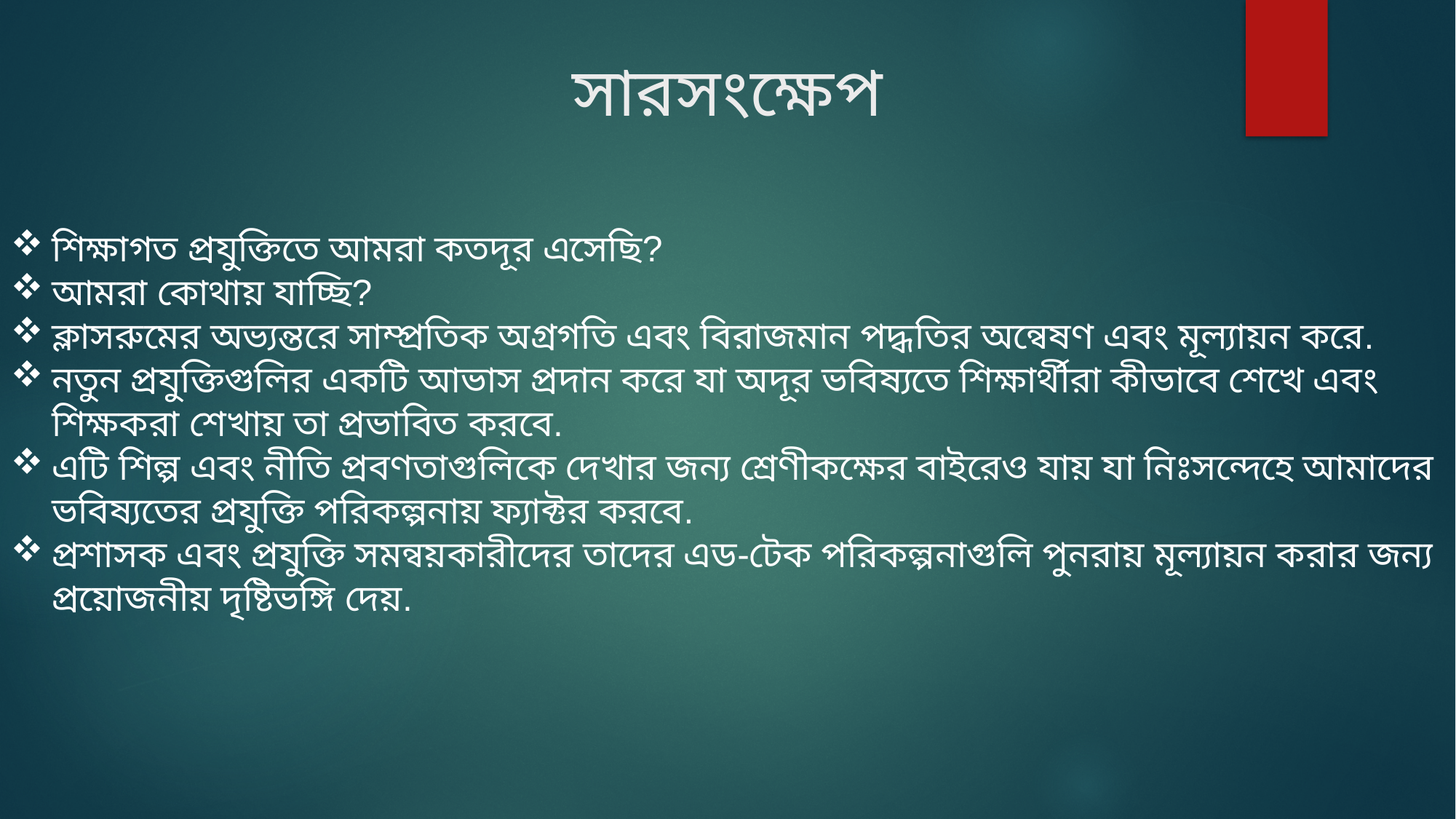

# সারসংক্ষেপ
শিক্ষাগত প্রযুক্তিতে আমরা কতদূর এসেছি?
আমরা কোথায় যাচ্ছি?
ক্লাসরুমের অভ্যন্তরে সাম্প্রতিক অগ্রগতি এবং বিরাজমান পদ্ধতির অন্বেষণ এবং মূল্যায়ন করে.
নতুন প্রযুক্তিগুলির একটি আভাস প্রদান করে যা অদূর ভবিষ্যতে শিক্ষার্থীরা কীভাবে শেখে এবং শিক্ষকরা শেখায় তা প্রভাবিত করবে.
এটি শিল্প এবং নীতি প্রবণতাগুলিকে দেখার জন্য শ্রেণীকক্ষের বাইরেও যায় যা নিঃসন্দেহে আমাদের ভবিষ্যতের প্রযুক্তি পরিকল্পনায় ফ্যাক্টর করবে.
প্রশাসক এবং প্রযুক্তি সমন্বয়কারীদের তাদের এড-টেক পরিকল্পনাগুলি পুনরায় মূল্যায়ন করার জন্য প্রয়োজনীয় দৃষ্টিভঙ্গি দেয়.